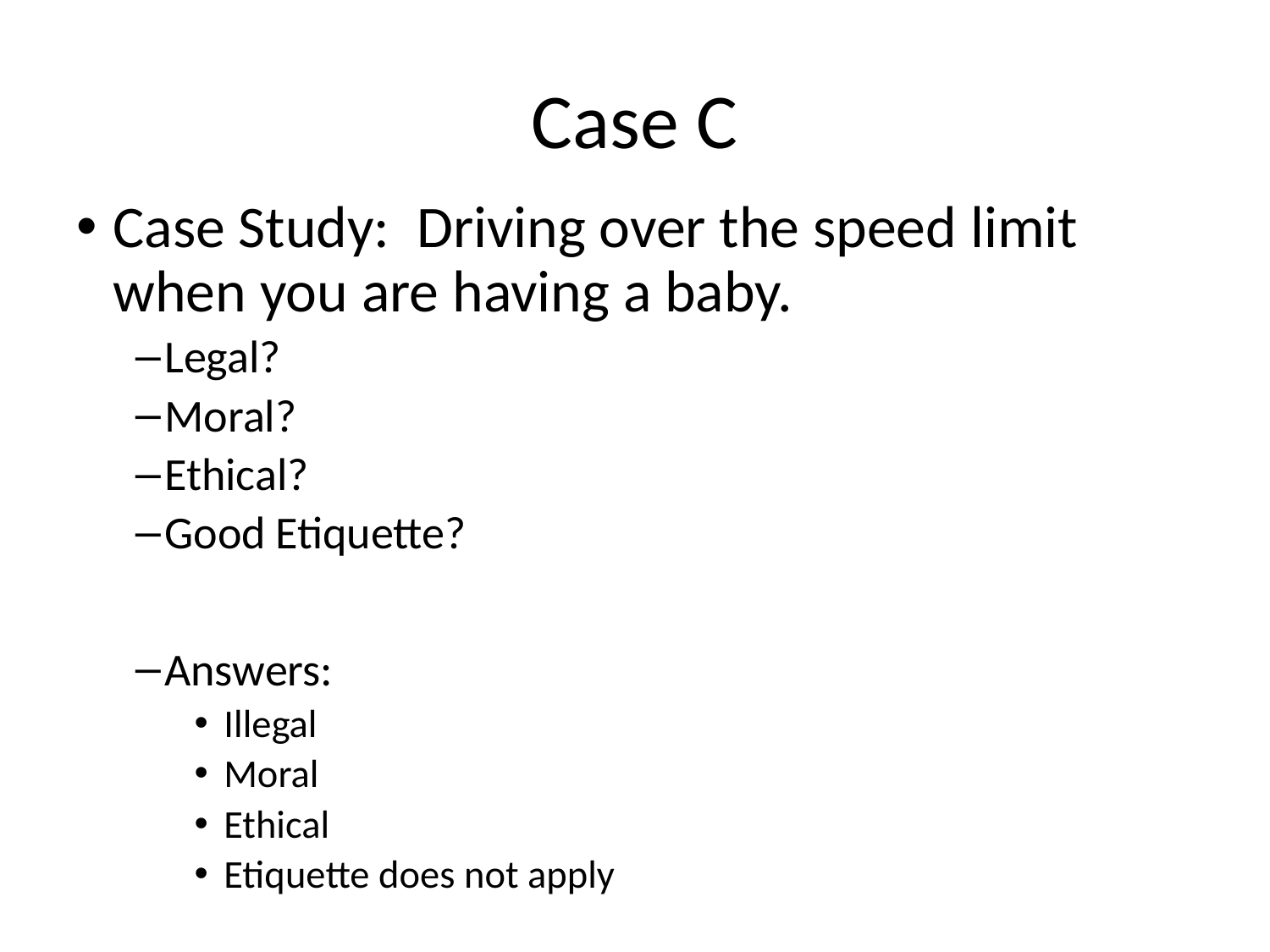

# Case C
Case Study:  Driving over the speed limit when you are having a baby.
Legal?
Moral?
Ethical?
Good Etiquette?

Answers:
Illegal
Moral
Ethical
Etiquette does not apply